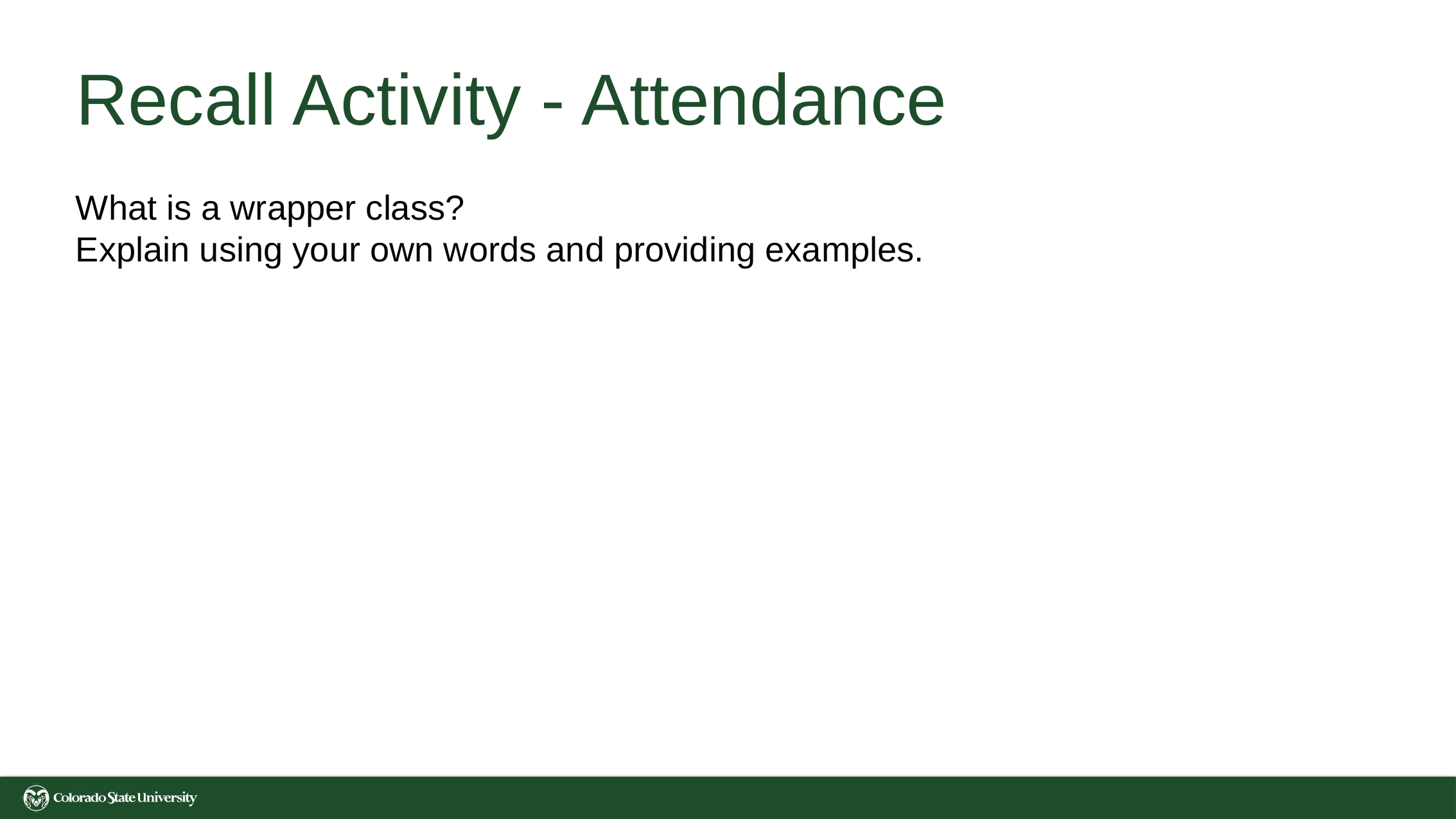

# Recall Activity - Attendance
What is a wrapper class?
Explain using your own words and providing examples.